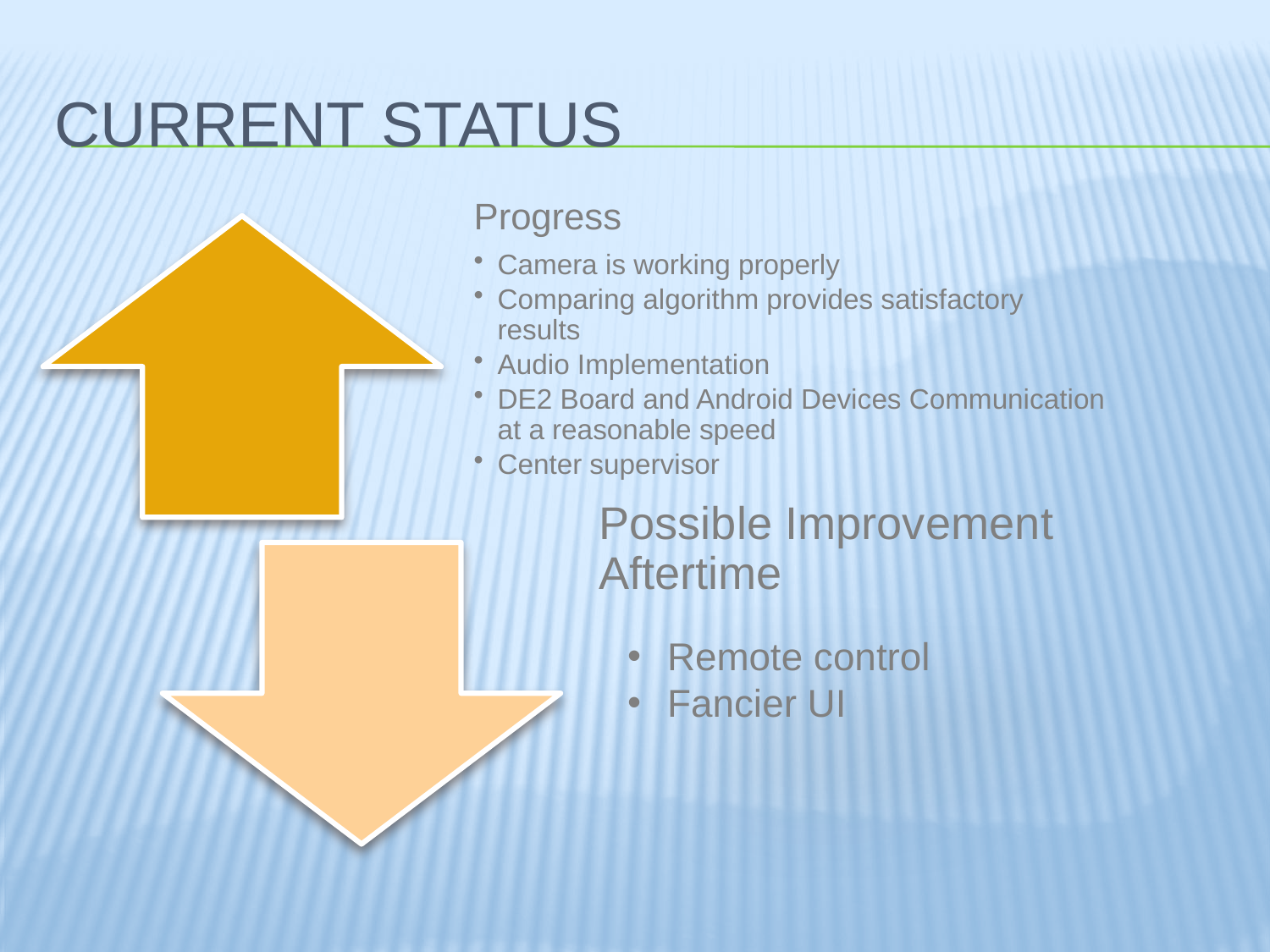

# Current Status
Progress
Camera is working properly
Comparing algorithm provides satisfactory results
Audio Implementation
DE2 Board and Android Devices Communication at a reasonable speed
Center supervisor

Possible Improvement Aftertime

Remote control
Fancier UI